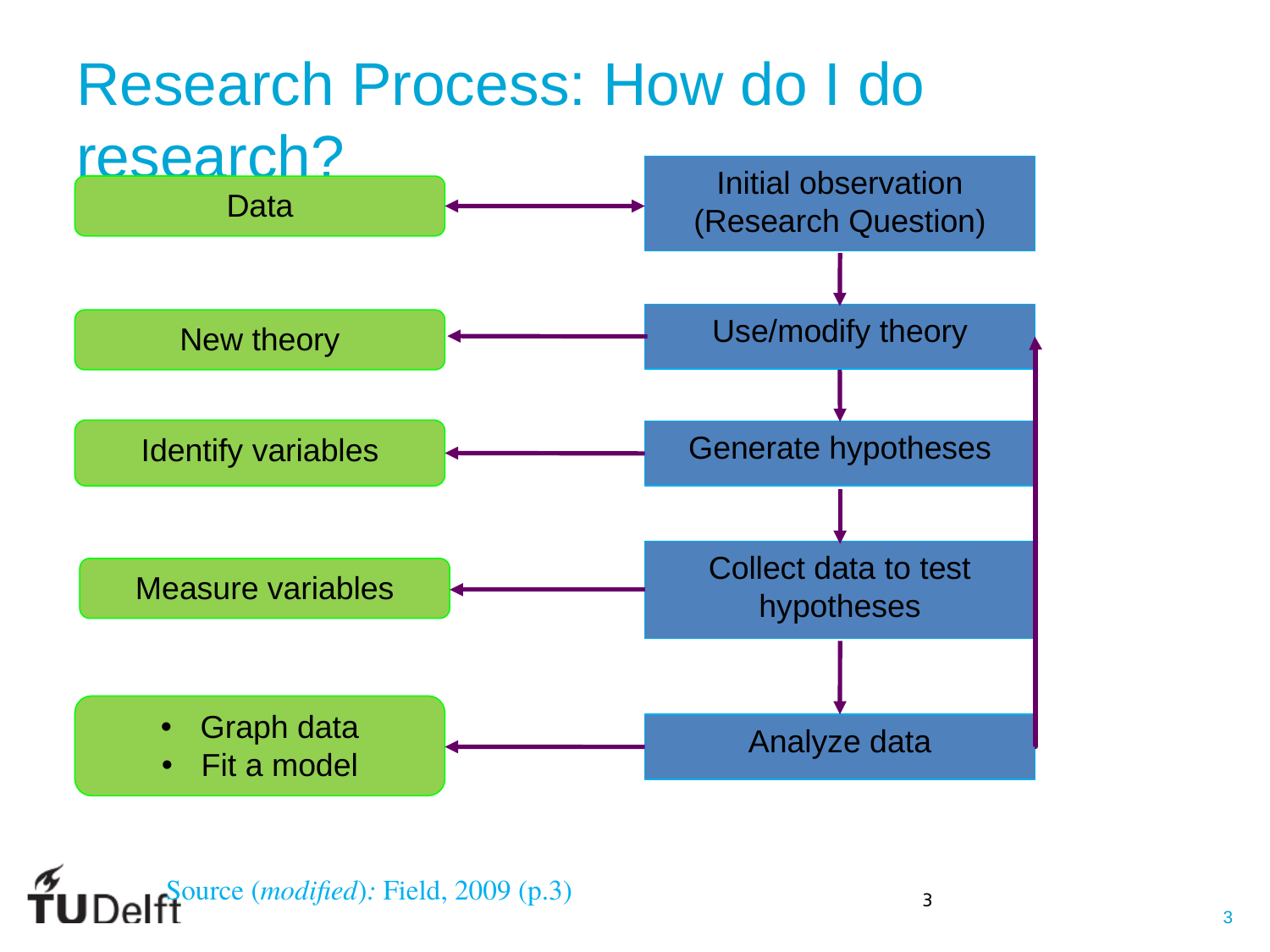

# Research Process: How do I do research?
Initial observation (Research Question)
Data

Use/modify theory
New theory
Identify variables
Generate hypotheses
Collect data to test hypotheses
Measure variables
Graph data
Fit a model
Analyze data
Source (modified): Field, 2009 (p.3)
3